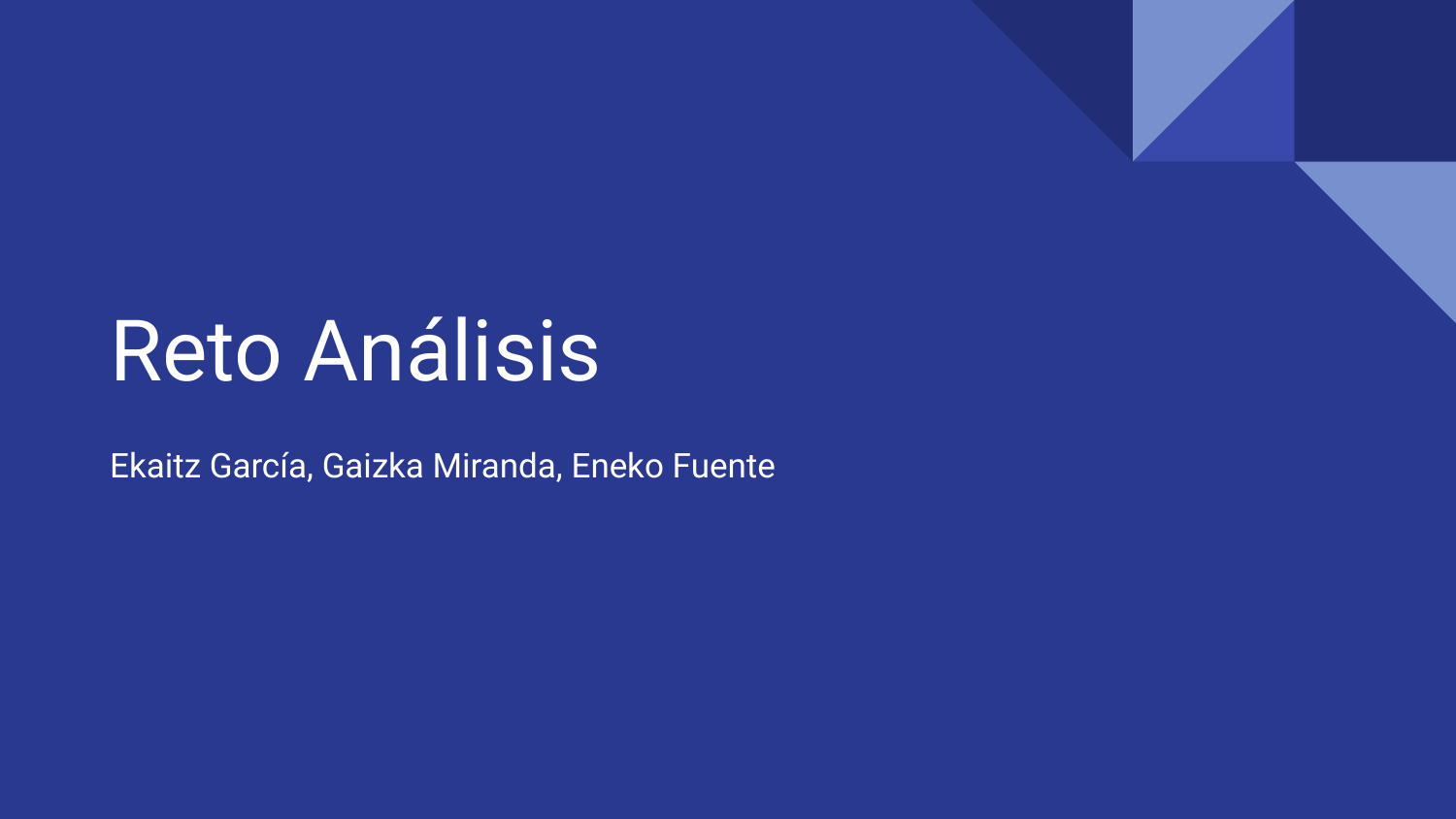

# Reto Análisis
Ekaitz García, Gaizka Miranda, Eneko Fuente